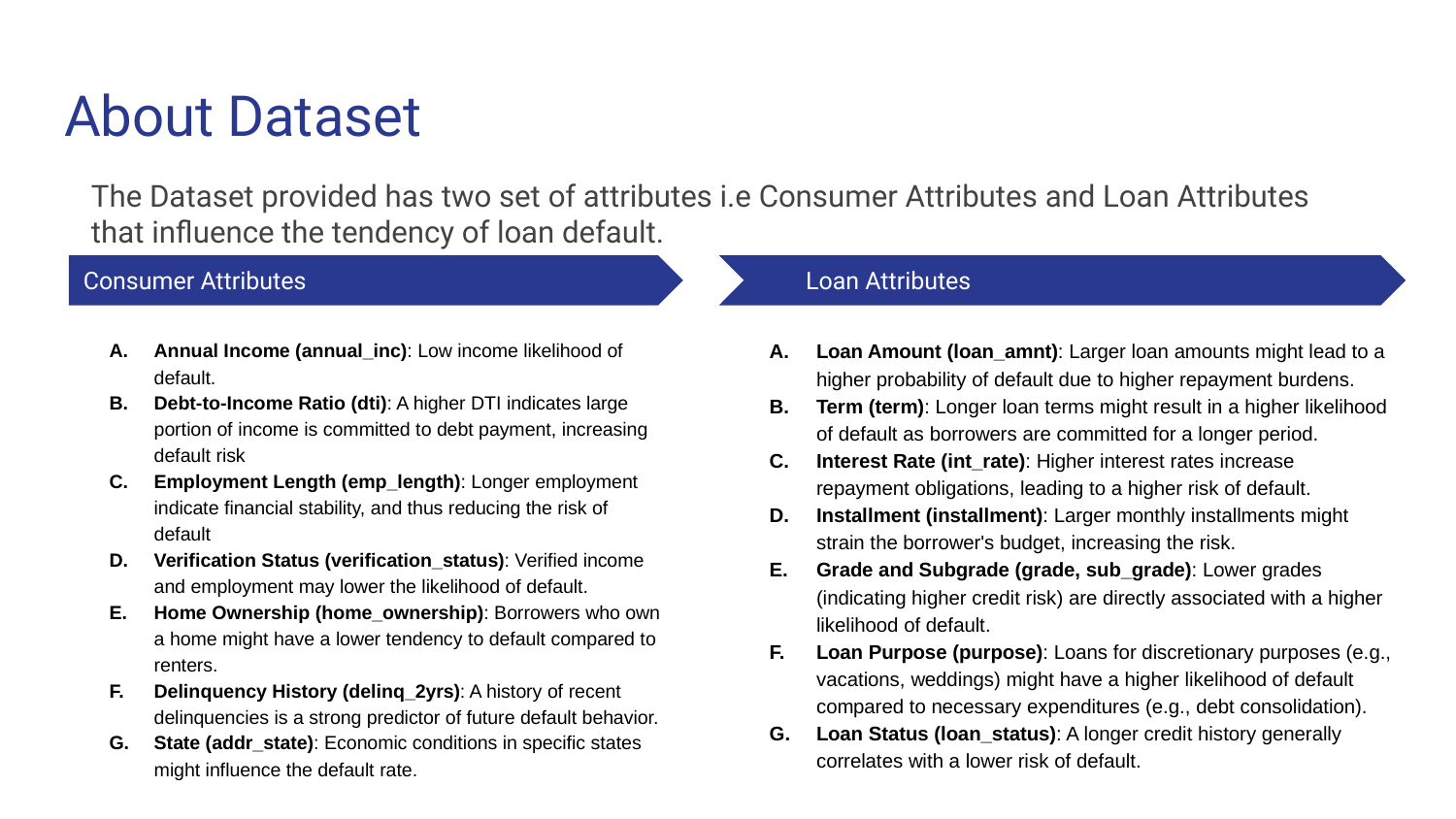

# About Dataset
The Dataset provided has two set of attributes i.e Consumer Attributes and Loan Attributes that influence the tendency of loan default.

Consumer Attributes
Loan Attributes
Annual Income (annual_inc): Low income likelihood of default.
Debt-to-Income Ratio (dti): A higher DTI indicates large portion of income is committed to debt payment, increasing default risk
Employment Length (emp_length): Longer employment indicate financial stability, and thus reducing the risk of default
Verification Status (verification_status): Verified income and employment may lower the likelihood of default.
Home Ownership (home_ownership): Borrowers who own a home might have a lower tendency to default compared to renters.
Delinquency History (delinq_2yrs): A history of recent delinquencies is a strong predictor of future default behavior.
State (addr_state): Economic conditions in specific states might influence the default rate.
Loan Amount (loan_amnt): Larger loan amounts might lead to a higher probability of default due to higher repayment burdens.
Term (term): Longer loan terms might result in a higher likelihood of default as borrowers are committed for a longer period.
Interest Rate (int_rate): Higher interest rates increase repayment obligations, leading to a higher risk of default.
Installment (installment): Larger monthly installments might strain the borrower's budget, increasing the risk.
Grade and Subgrade (grade, sub_grade): Lower grades (indicating higher credit risk) are directly associated with a higher likelihood of default.
Loan Purpose (purpose): Loans for discretionary purposes (e.g., vacations, weddings) might have a higher likelihood of default compared to necessary expenditures (e.g., debt consolidation).
Loan Status (loan_status): A longer credit history generally correlates with a lower risk of default.